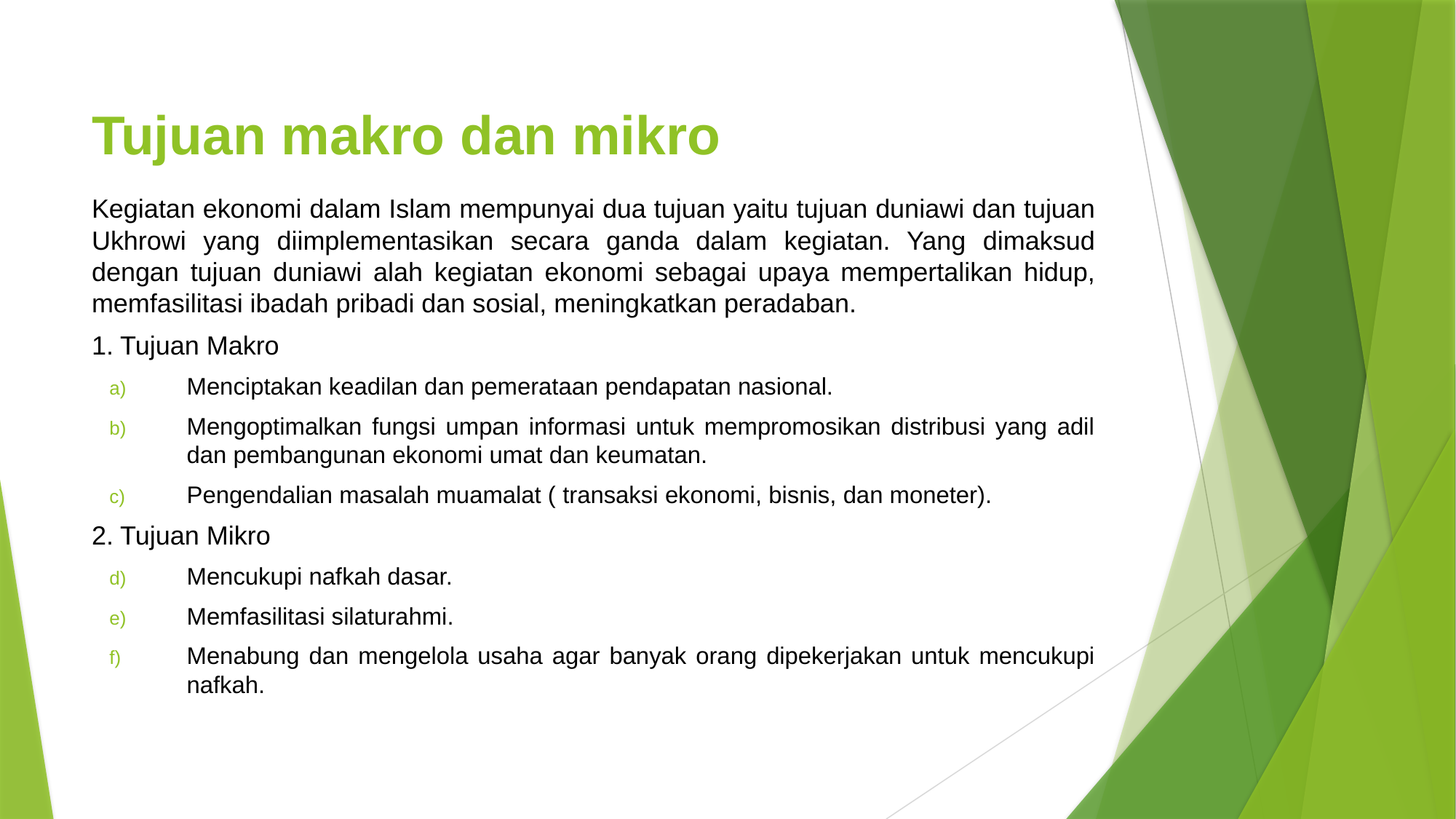

# Tujuan makro dan mikro
Kegiatan ekonomi dalam Islam mempunyai dua tujuan yaitu tujuan duniawi dan tujuan Ukhrowi yang diimplementasikan secara ganda dalam kegiatan. Yang dimaksud dengan tujuan duniawi alah kegiatan ekonomi sebagai upaya mempertalikan hidup, memfasilitasi ibadah pribadi dan sosial, meningkatkan peradaban.
1. Tujuan Makro
Menciptakan keadilan dan pemerataan pendapatan nasional.
Mengoptimalkan fungsi umpan informasi untuk mempromosikan distribusi yang adil dan pembangunan ekonomi umat dan keumatan.
Pengendalian masalah muamalat ( transaksi ekonomi, bisnis, dan moneter).
2. Tujuan Mikro
Mencukupi nafkah dasar.
Memfasilitasi silaturahmi.
Menabung dan mengelola usaha agar banyak orang dipekerjakan untuk mencukupi nafkah.